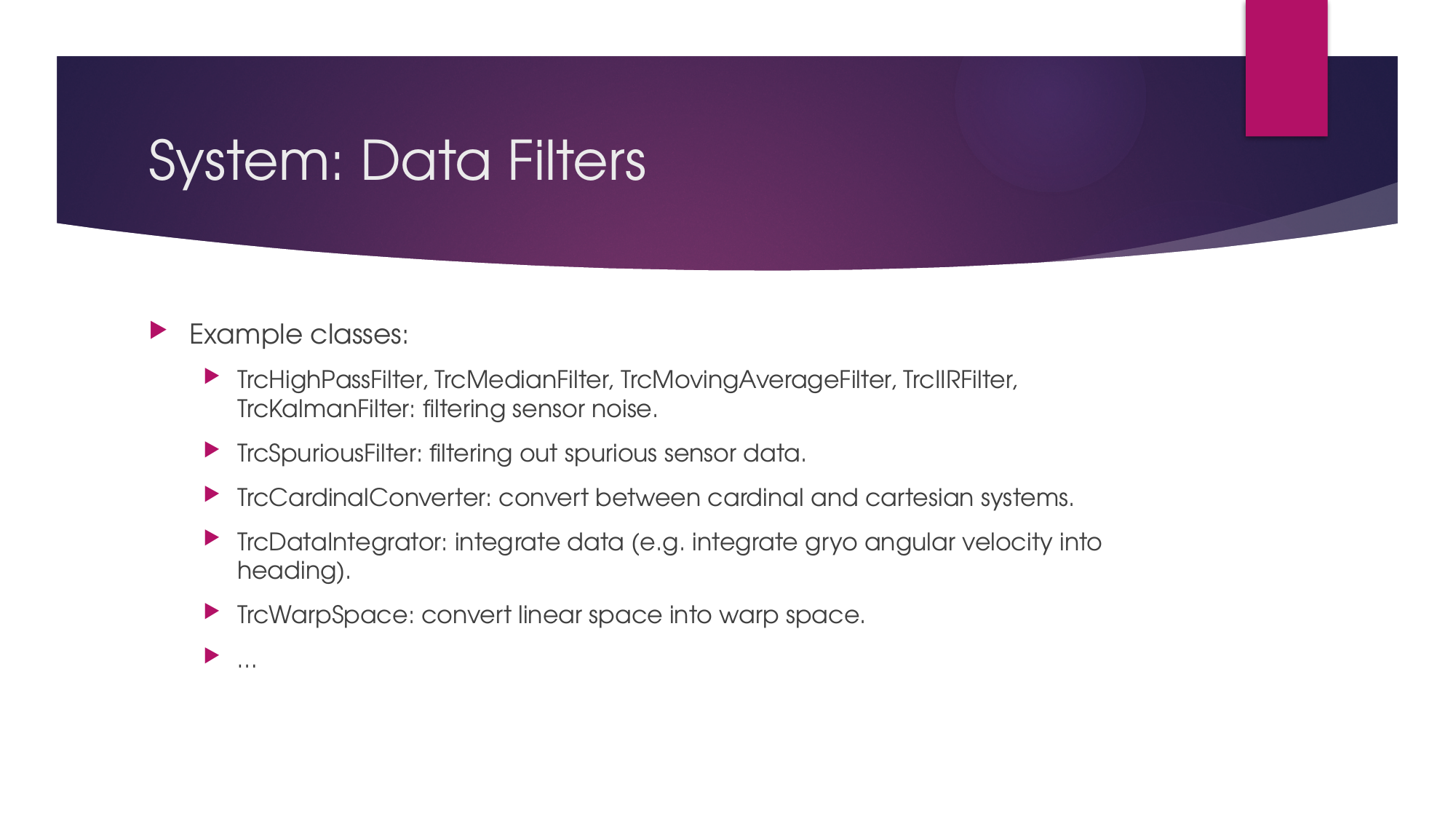

# System: Data Filters
Example classes:
TrcHighPassFilter, TrcMedianFilter, TrcMovingAverageFilter, TrcIIRFilter, TrcKalmanFilter: filtering sensor noise.
TrcSpuriousFilter: filtering out spurious sensor data.
TrcCardinalConverter: convert between cardinal and cartesian systems.
TrcDataIntegrator: integrate data (e.g. integrate gryo angular velocity into heading).
TrcWarpSpace: convert linear space into warp space.
…